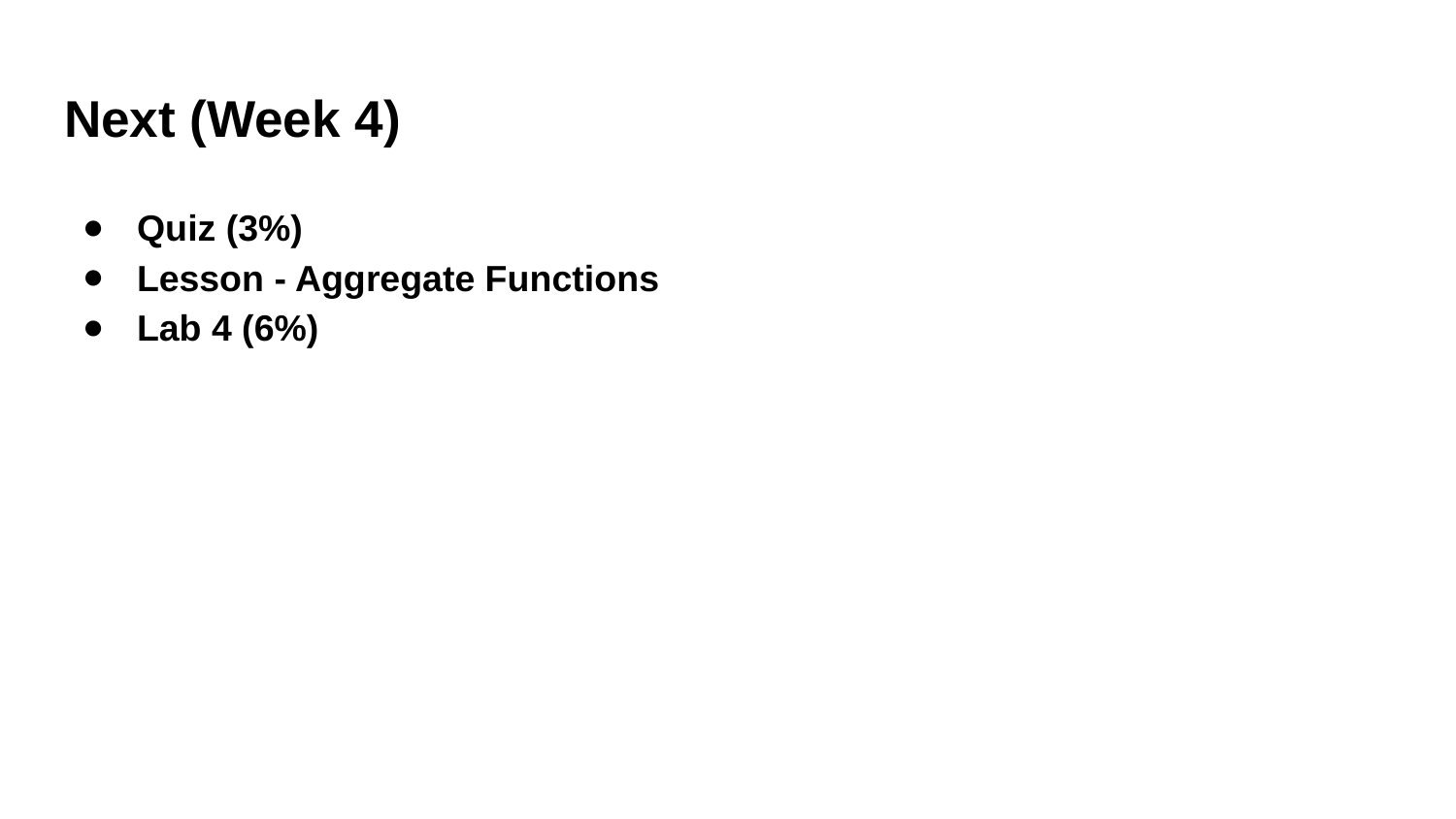

# Next (Week 4)
Quiz (3%)
Lesson - Aggregate Functions
Lab 4 (6%)